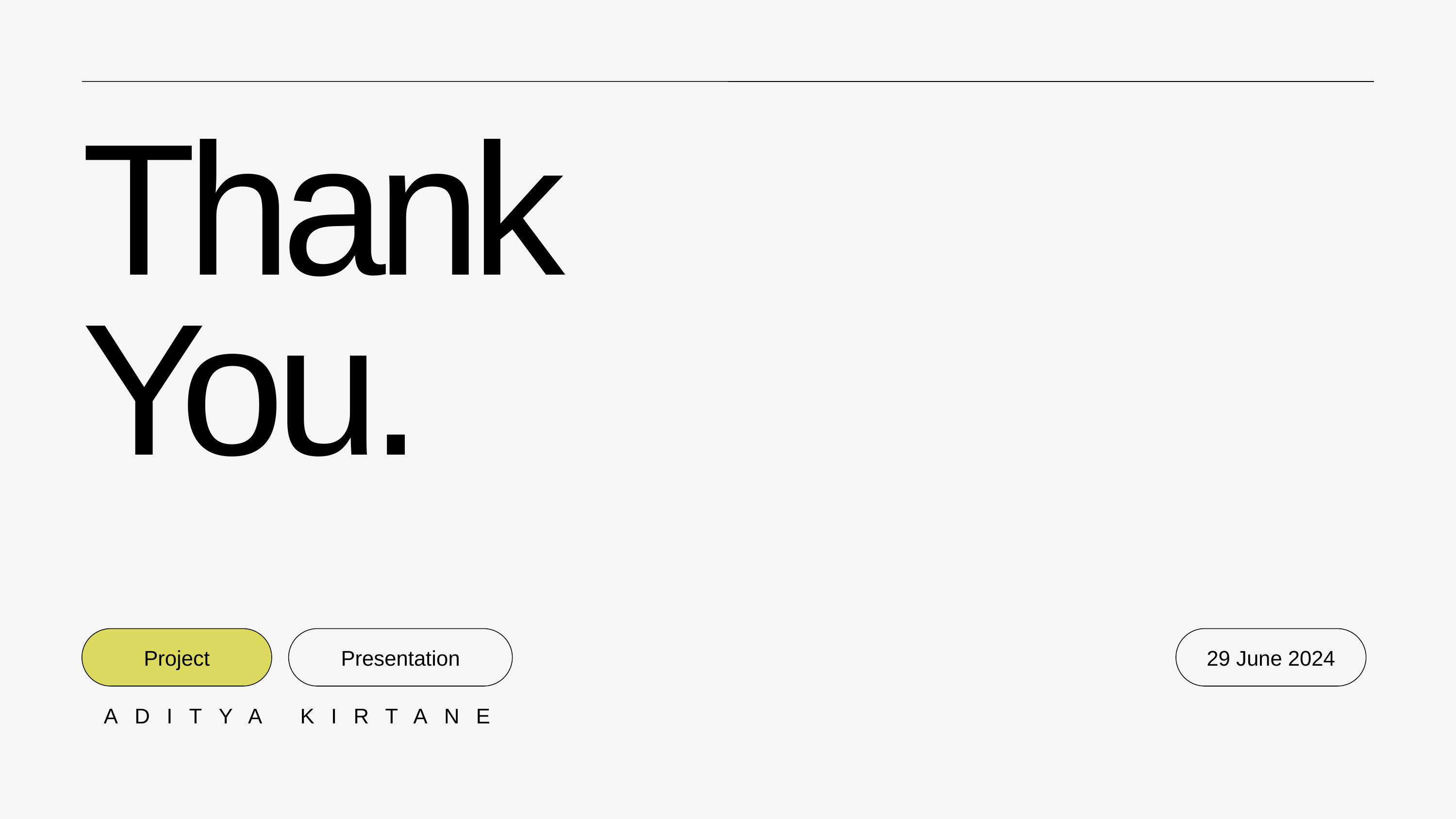

Thank You.

Project
Presentation
29 June 2024
ADITYA KIRTANE